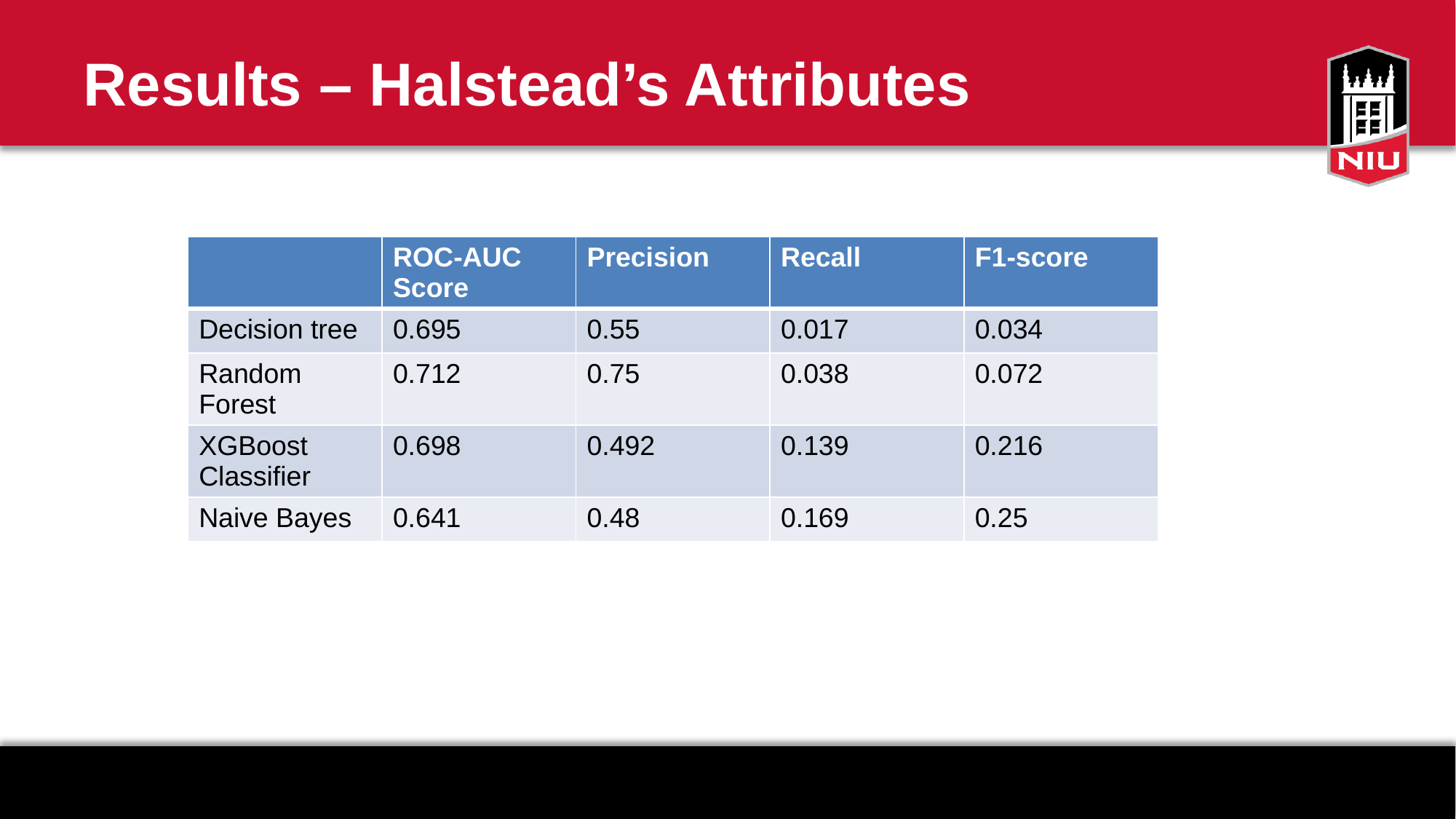

# Results – Halstead’s Attributes
|  | ROC-AUC Score | Precision | Recall | F1-score |
| --- | --- | --- | --- | --- |
| Decision tree | 0.695 | 0.55 | 0.017 | 0.034 |
| Random Forest | 0.712 | 0.75 | 0.038 | 0.072 |
| XGBoost Classifier | 0.698 | 0.492 | 0.139 | 0.216 |
| Naive Bayes | 0.641 | 0.48 | 0.169 | 0.25 |